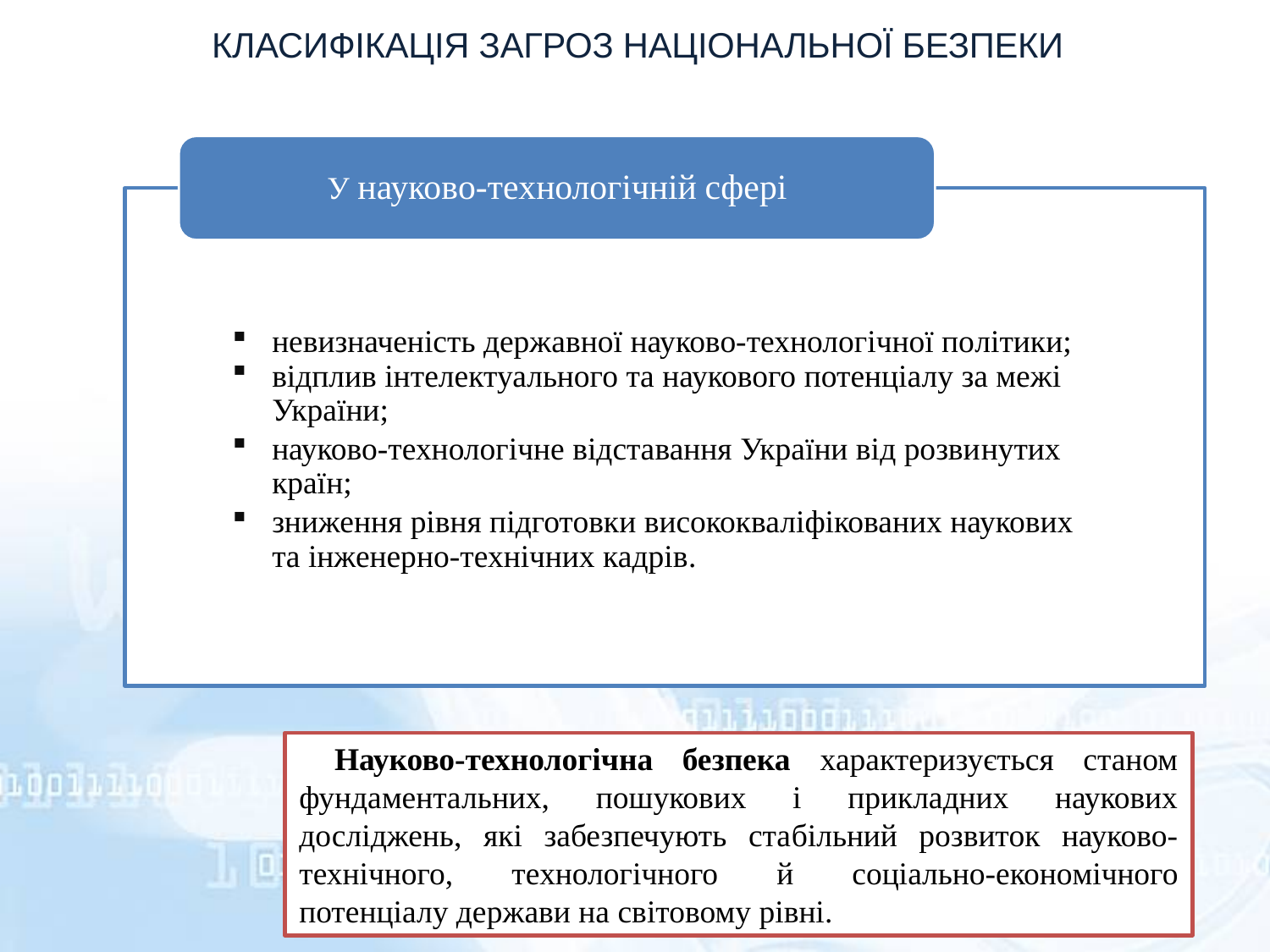

КЛАСИФІКАЦІЯ ЗАГРОЗ НАЦІОНАЛЬНОЇ БЕЗПЕКИ

У науково-технологічній сфері

невизначеність державної науково-технологічної по­літики;
відплив інтелектуального та наукового потенціалу за межі України;
науково-технологічне відставання України від розви­нутих країн;
зниження рівня підготовки висококваліфікованих наукових та інженерно-технічних кадрів.

Науково-технологічна безпека характеризується станом фундамента­льних, пошукових і прикладних наукових досліджень, які забезпечують ста­більний розвиток науково-технічного, технологічного й соціально-еконо­мічного потенціалу держави на світовому рівні.